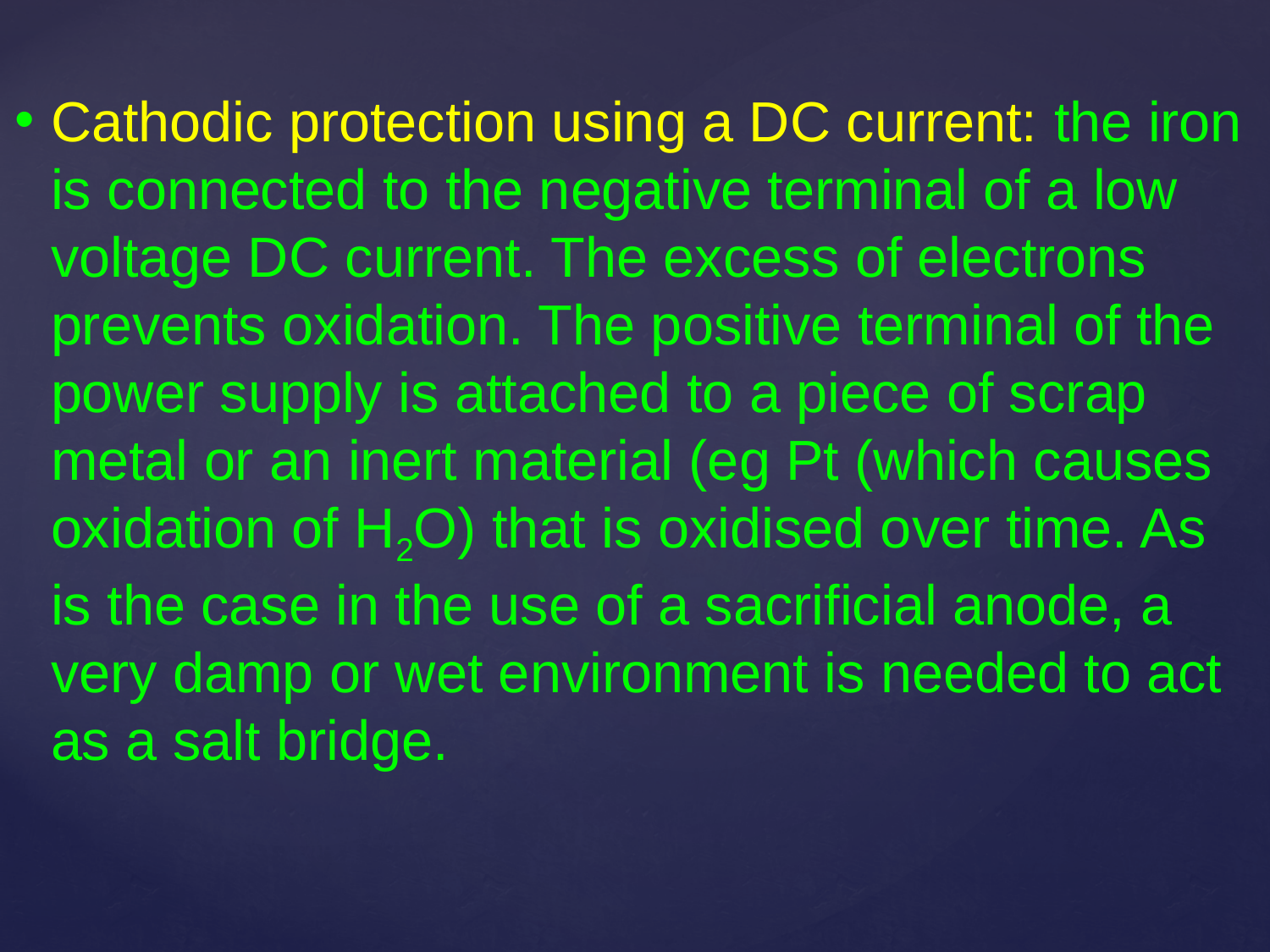

Cathodic protection using a DC current: the iron is connected to the negative terminal of a low voltage DC current. The excess of electrons prevents oxidation. The positive terminal of the power supply is attached to a piece of scrap metal or an inert material (eg Pt (which causes oxidation of H2O) that is oxidised over time. As is the case in the use of a sacrificial anode, a very damp or wet environment is needed to act as a salt bridge.